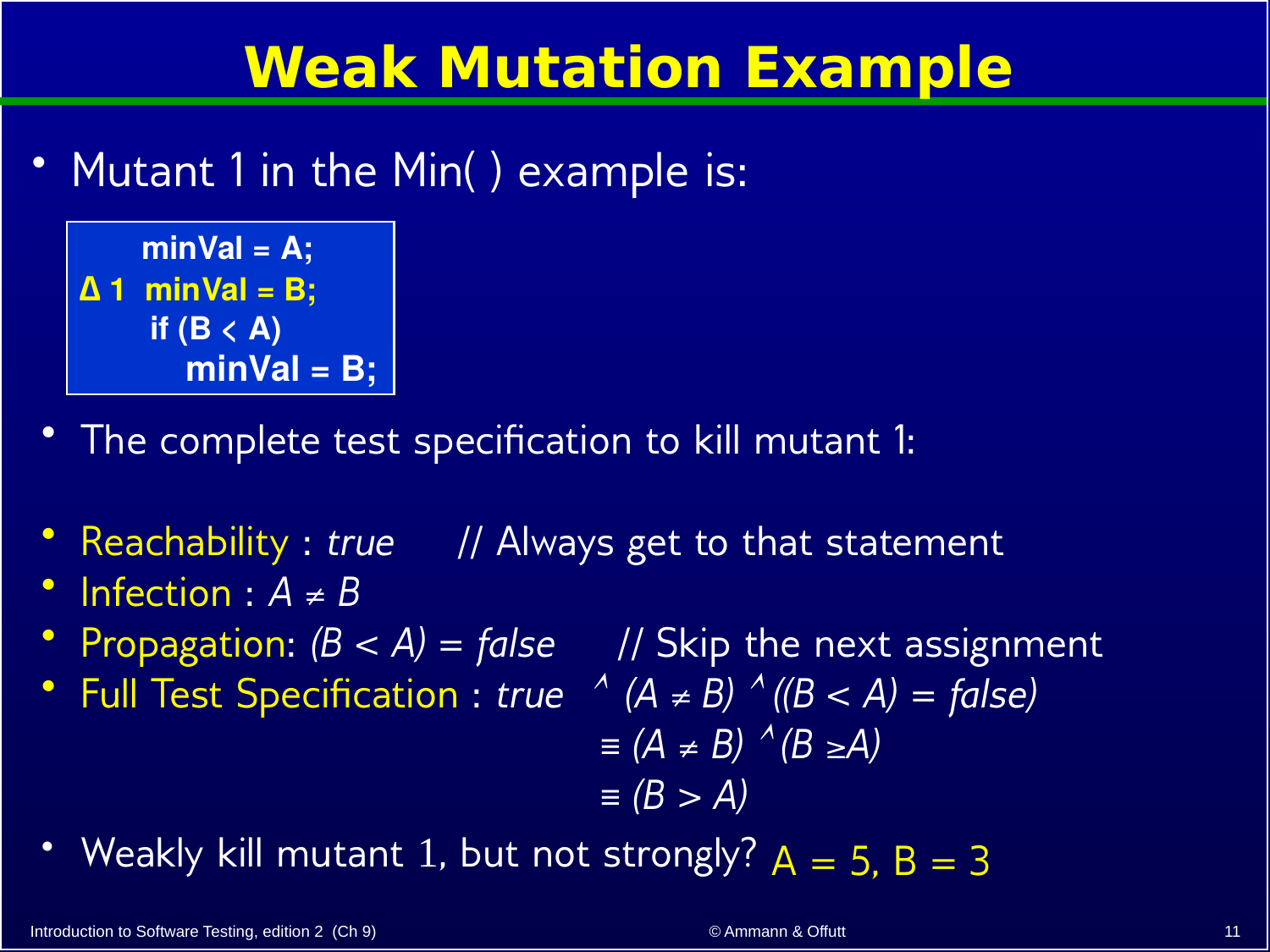

# Weak Mutation Example
Mutant 1 in the Min( ) example is:
       minVal = A;
∆ 1  minVal = B;
        if (B < A)
           minVal = B;
The complete test specification to kill mutant 1:

Reachability : true     // Always get to that statement
Infection : A ≠ B
Propagation: (B < A) = false     // Skip the next assignment
Full Test Specification : true  ∧  (A ≠ B) ∧ ((B < A) = false)
                                            ≡ (A ≠ B) ∧ (B ≥A)
                                            ≡ (B > A)
Weakly kill mutant 1, but not strongly?
A = 5, B = 3
11
© Ammann & Offutt
Introduction to Software Testing, edition 2  (Ch 9)